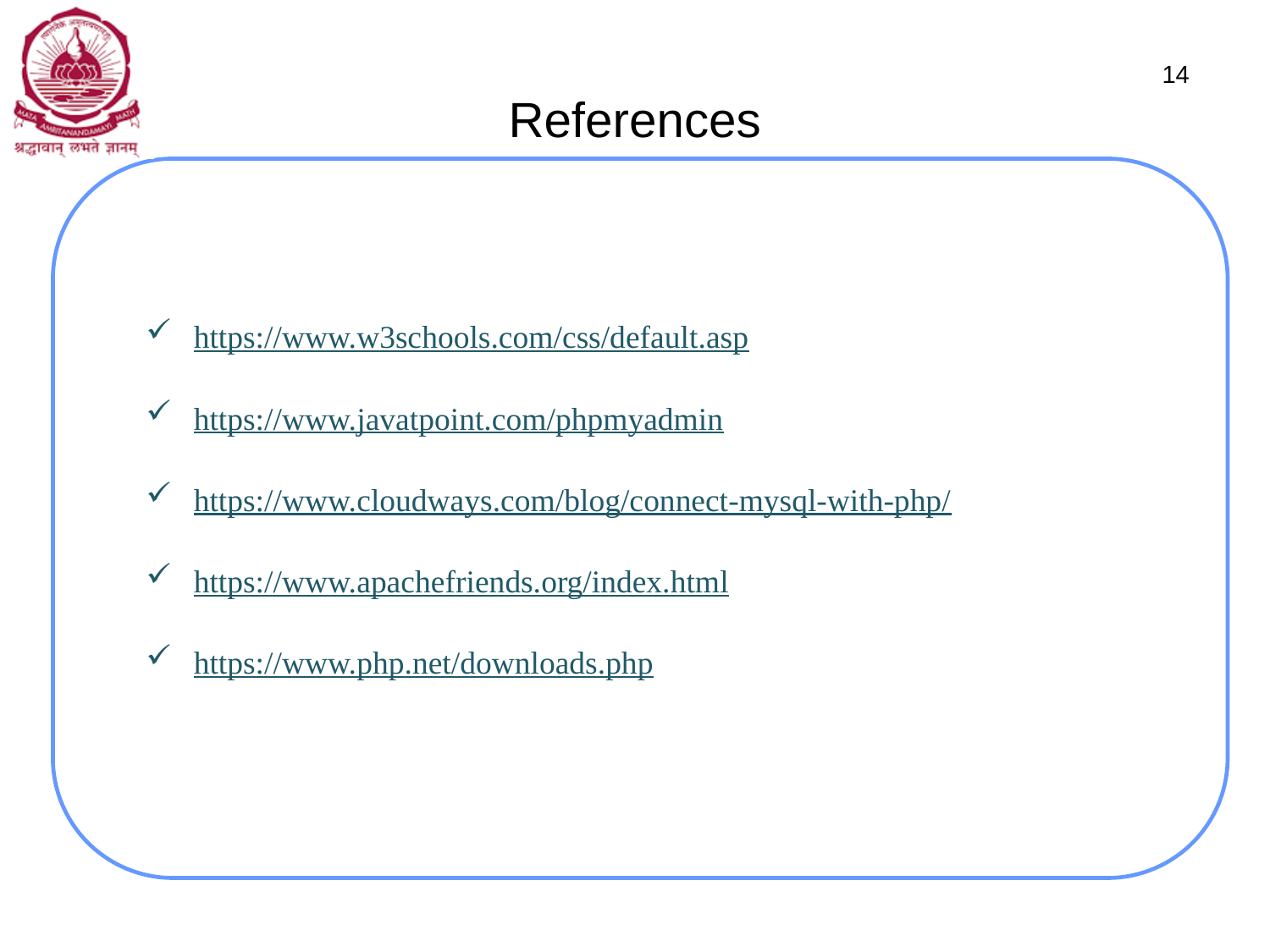

# References
14
https://www.w3schools.com/css/default.asp

https://www.javatpoint.com/phpmyadmin

https://www.cloudways.com/blog/connect-mysql-with-php/

https://www.apachefriends.org/index.html

https://www.php.net/downloads.php